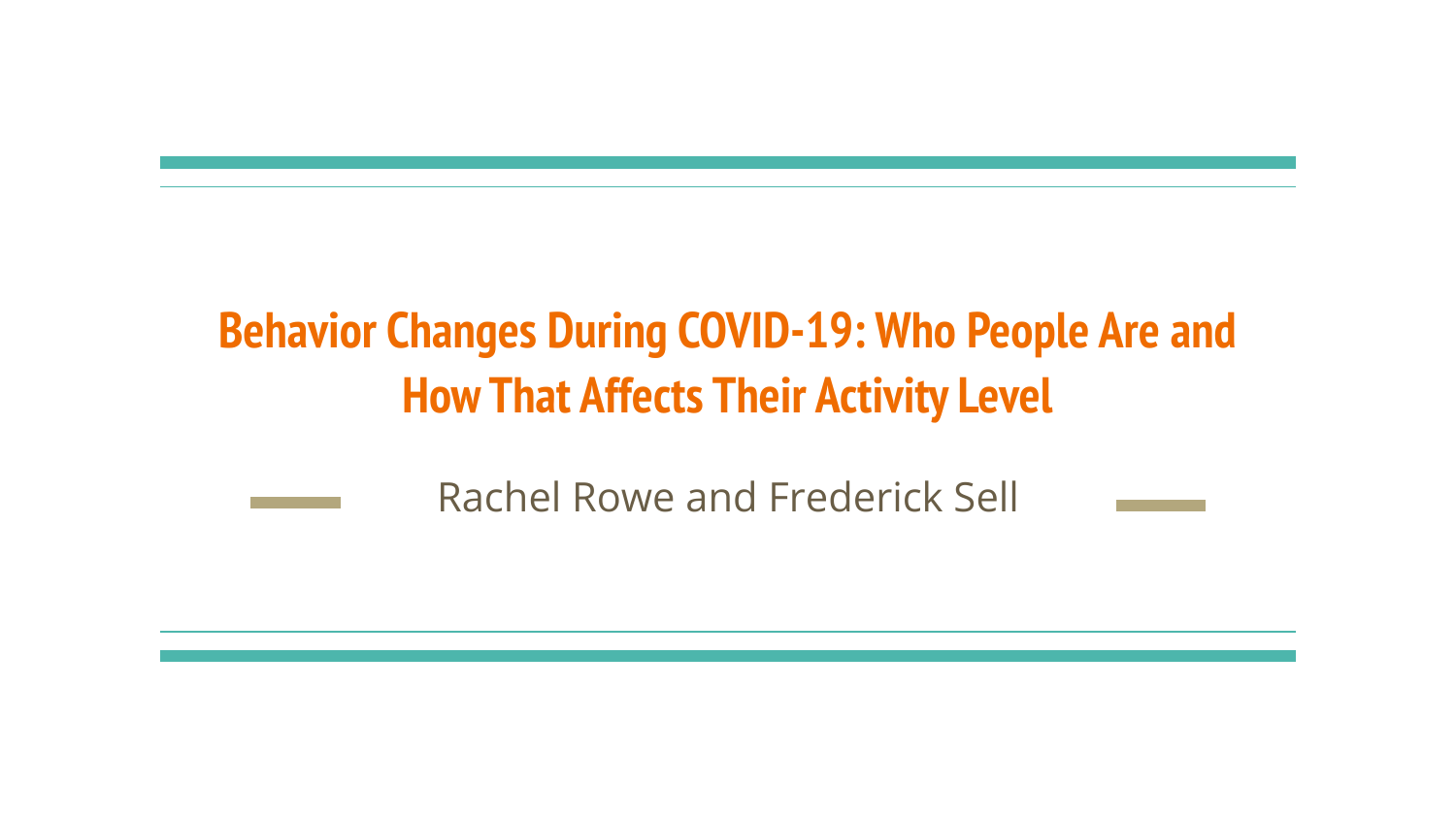

# Behavior Changes During COVID-19: Who People Are and How That Affects Their Activity Level
Rachel Rowe and Frederick Sell